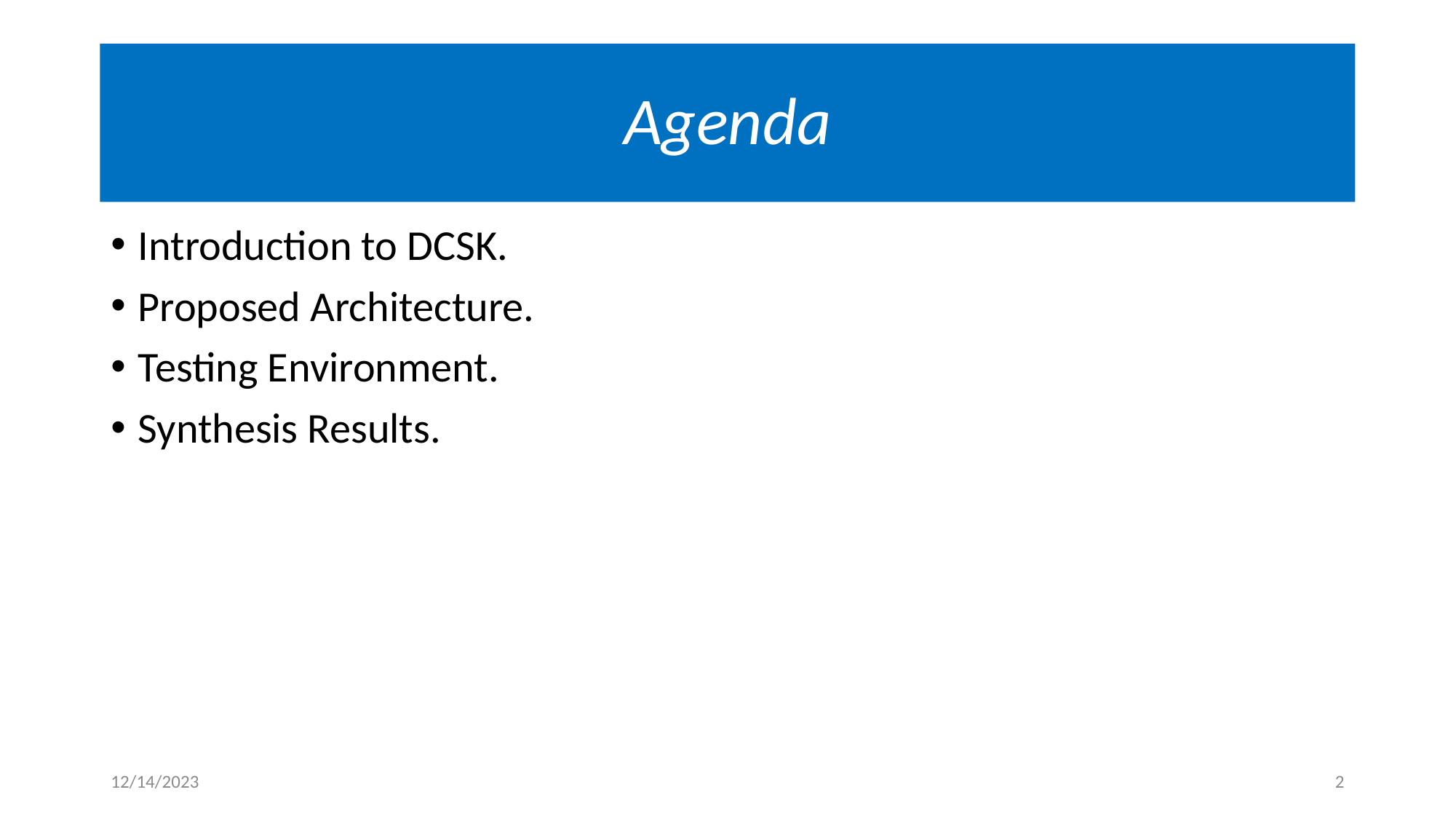

# Agenda
Introduction to DCSK.
Proposed Architecture.
Testing Environment.
Synthesis Results.

12/14/2023

2